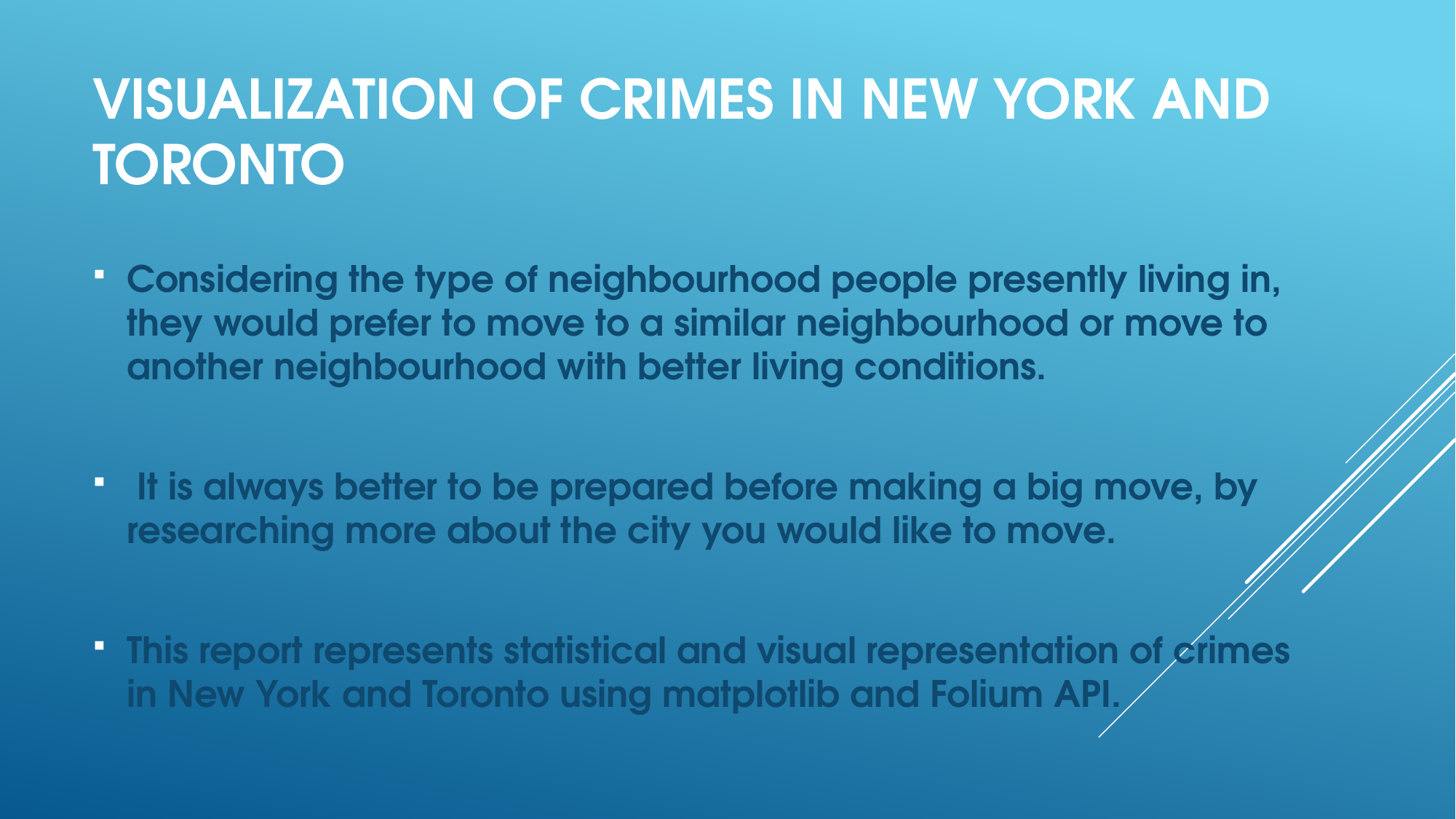

# Visualization of crimes in New York and Toronto

Considering the type of neighbourhood people presently living in, they would prefer to move to a similar neighbourhood or move to another neighbourhood with better living conditions.

 It is always better to be prepared before making a big move, by researching more about the city you would like to move.

This report represents statistical and visual representation of crimes in New York and Toronto using matplotlib and Folium API.